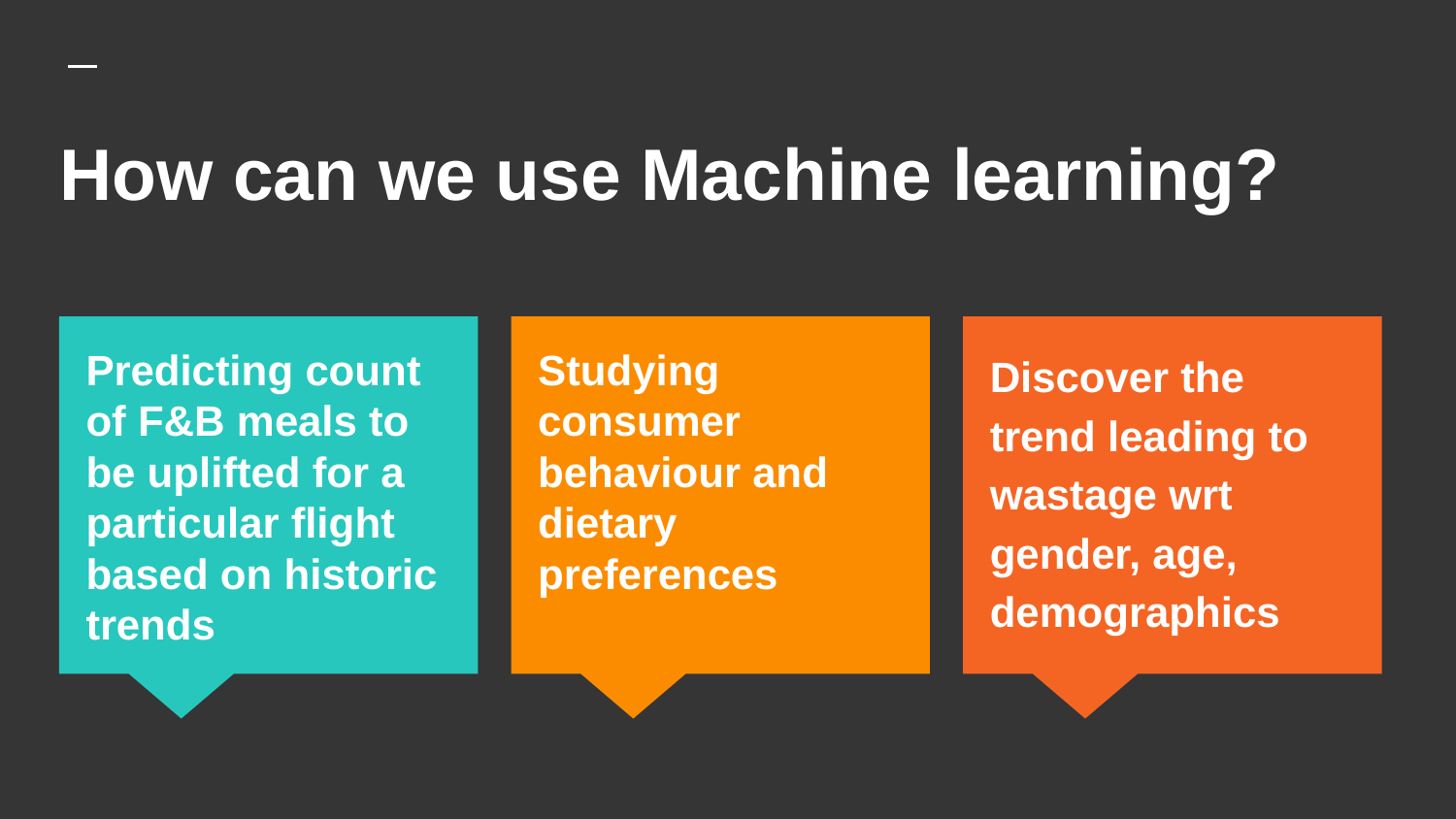

# How can we use Machine learning?

Predicting count of F&B meals to be uplifted for a particular flight based on historic trends
Studying consumer behaviour and dietary preferences
Discover the trend leading to wastage wrt gender, age, demographics